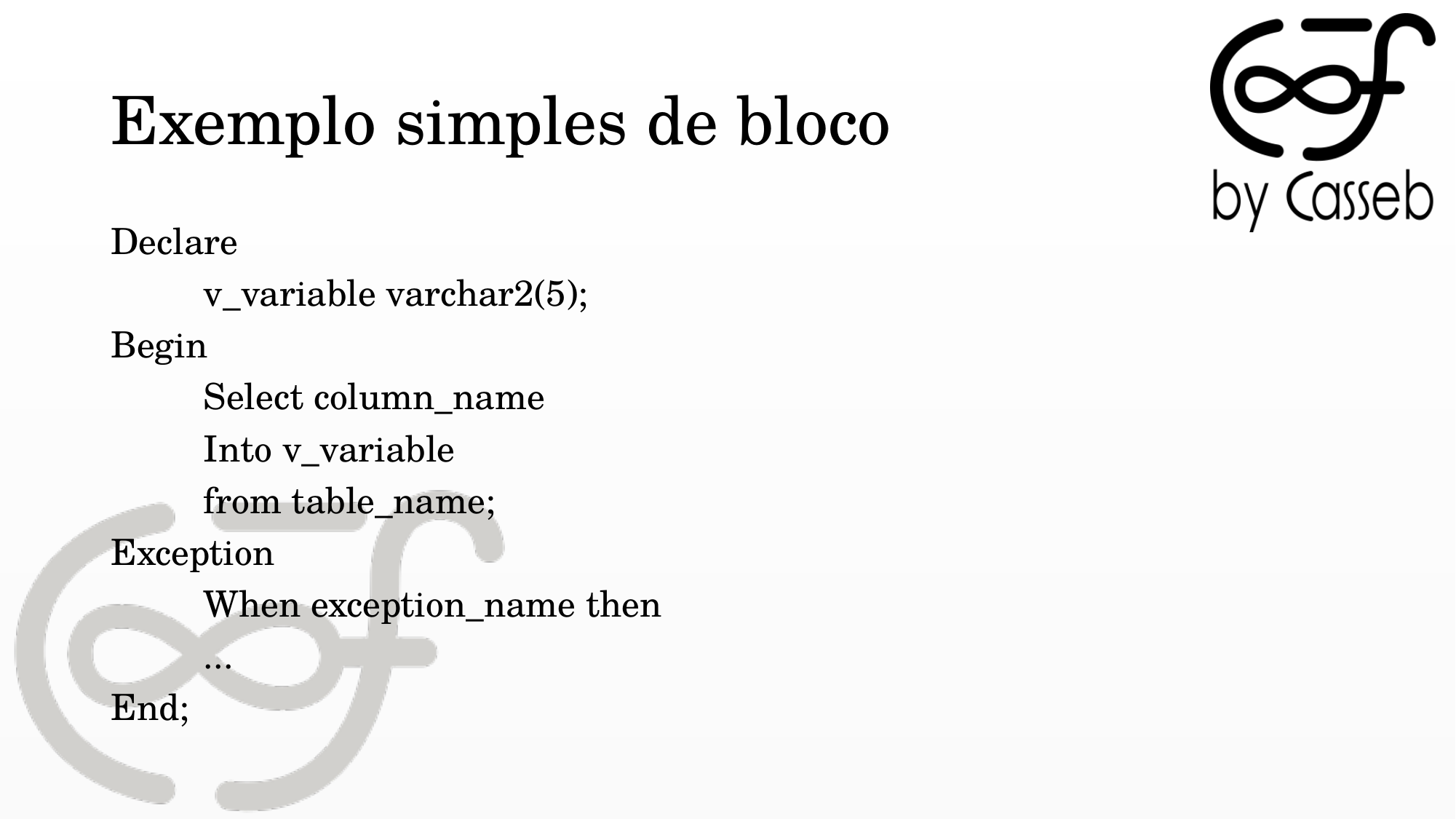

# Exemplo simples de bloco
Declare
	v_variable varchar2(5);
Begin
	Select column_name
	Into v_variable
	from table_name;
Exception
	When exception_name then
	...
End;